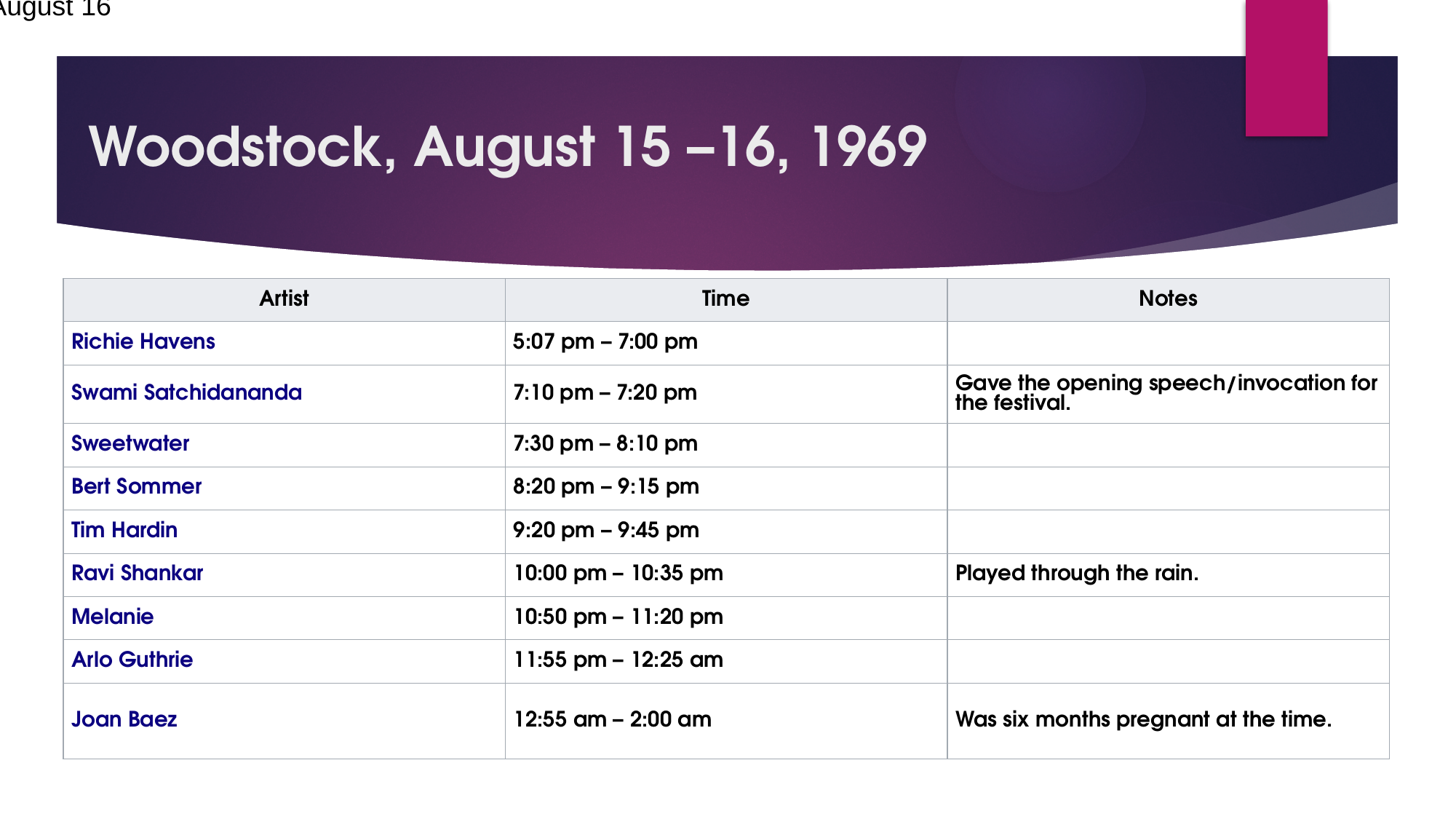

Friday, August 15 – Saturday, August 16
# Woodstock, August 15 –16, 1969
| Artist | Time | Notes |
| --- | --- | --- |
| Richie Havens | 5:07 pm – 7:00 pm |  |
| Swami Satchidananda | 7:10 pm – 7:20 pm | Gave the opening speech/invocation for the festival. |
| Sweetwater | 7:30 pm – 8:10 pm |  |
| Bert Sommer | 8:20 pm – 9:15 pm |  |
| Tim Hardin | 9:20 pm – 9:45 pm |  |
| Ravi Shankar | 10:00 pm – 10:35 pm | Played through the rain. |
| Melanie | 10:50 pm – 11:20 pm |  |
| Arlo Guthrie | 11:55 pm – 12:25 am |  |
| Joan Baez | 12:55 am – 2:00 am | Was six months pregnant at the time. |